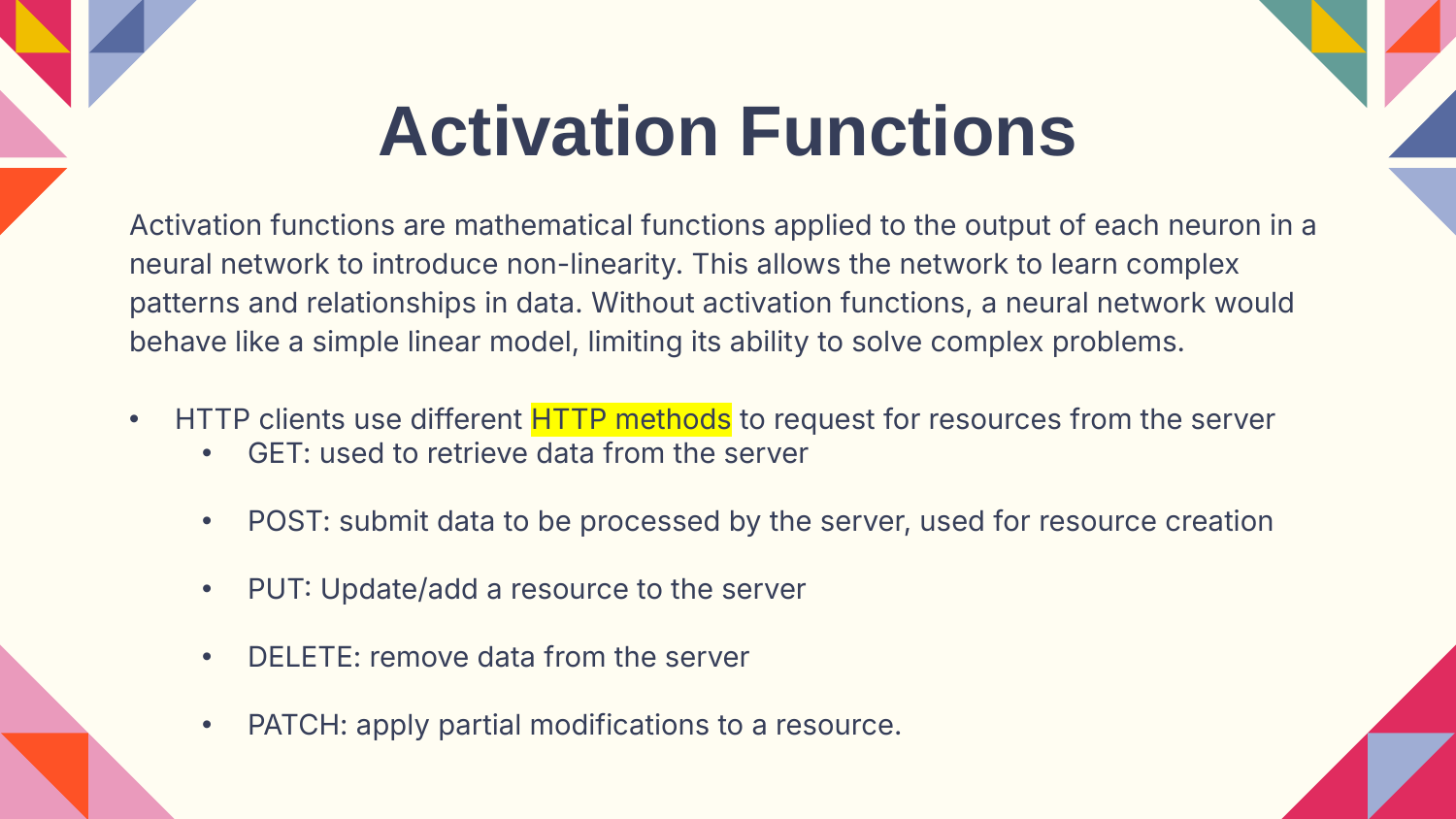

# Activation Functions
Activation functions are mathematical functions applied to the output of each neuron in a neural network to introduce non-linearity. This allows the network to learn complex patterns and relationships in data. Without activation functions, a neural network would behave like a simple linear model, limiting its ability to solve complex problems.

HTTP clients use different HTTP methods to request for resources from the server
GET: used to retrieve data from the server

POST: submit data to be processed by the server, used for resource creation

PUT: Update/add a resource to the server

DELETE: remove data from the server

PATCH: apply partial modifications to a resource.